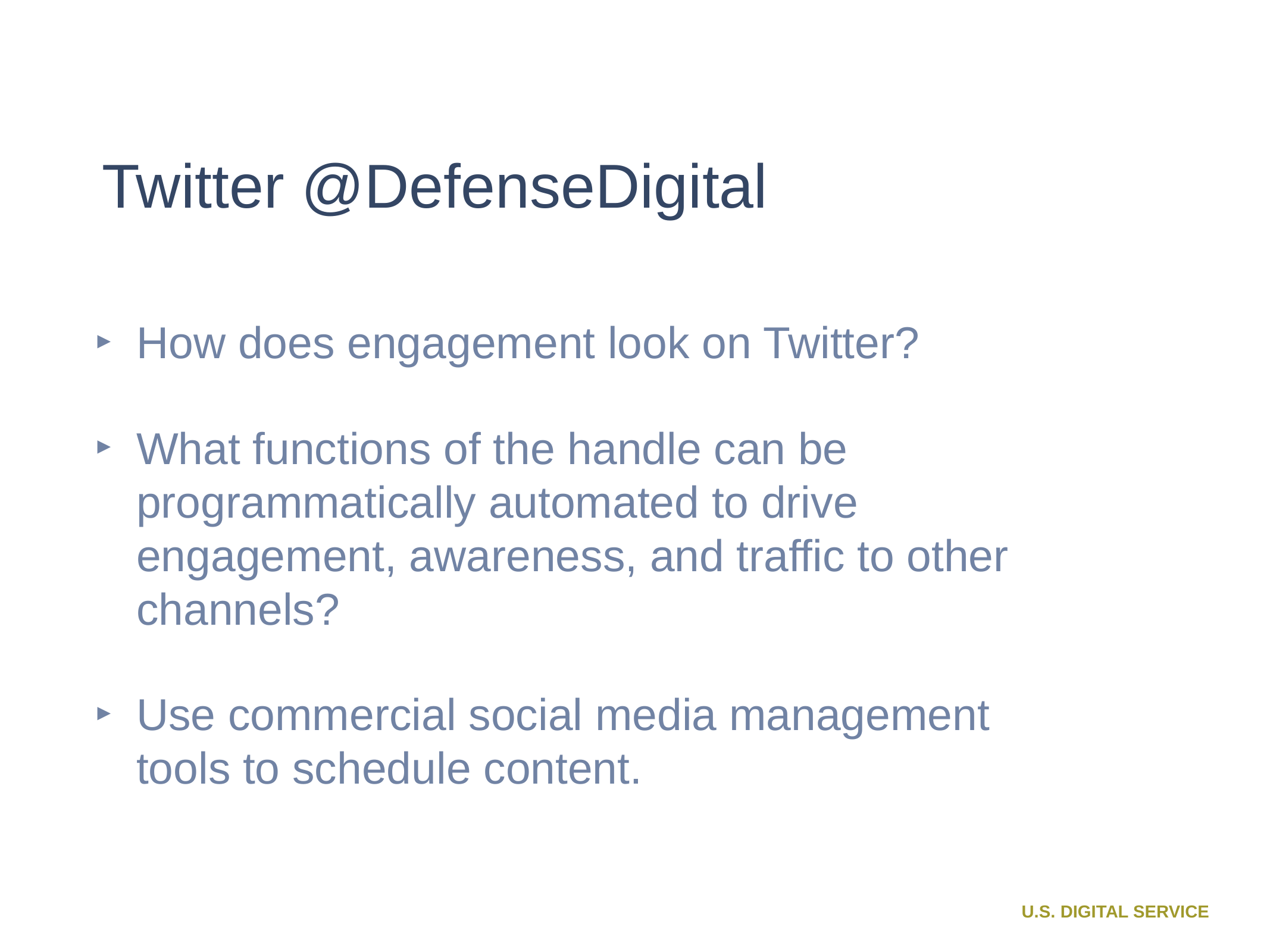

# Twitter @DefenseDigital
How does engagement look on Twitter?
What functions of the handle can be programmatically automated to drive engagement, awareness, and traffic to other channels?
Use commercial social media management tools to schedule content.